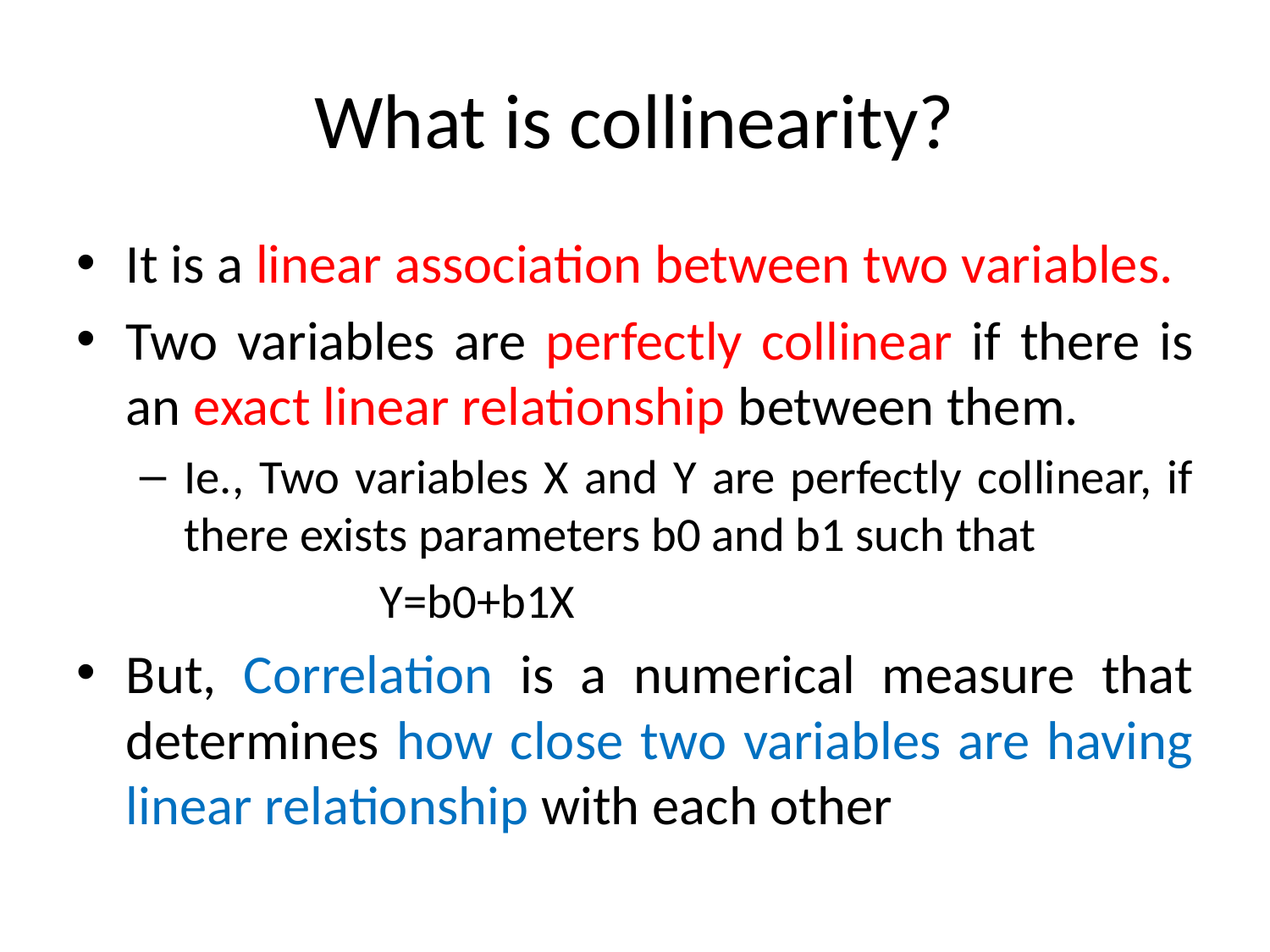

# What is collinearity?
It is a linear association between two variables.
Two variables are perfectly collinear if there is an exact linear relationship between them.
Ie., Two variables X and Y are perfectly collinear, if there exists parameters b0 and b1 such that
                      Y=b0+b1X
But, Correlation is a numerical measure that determines how close two variables are having linear relationship with each other